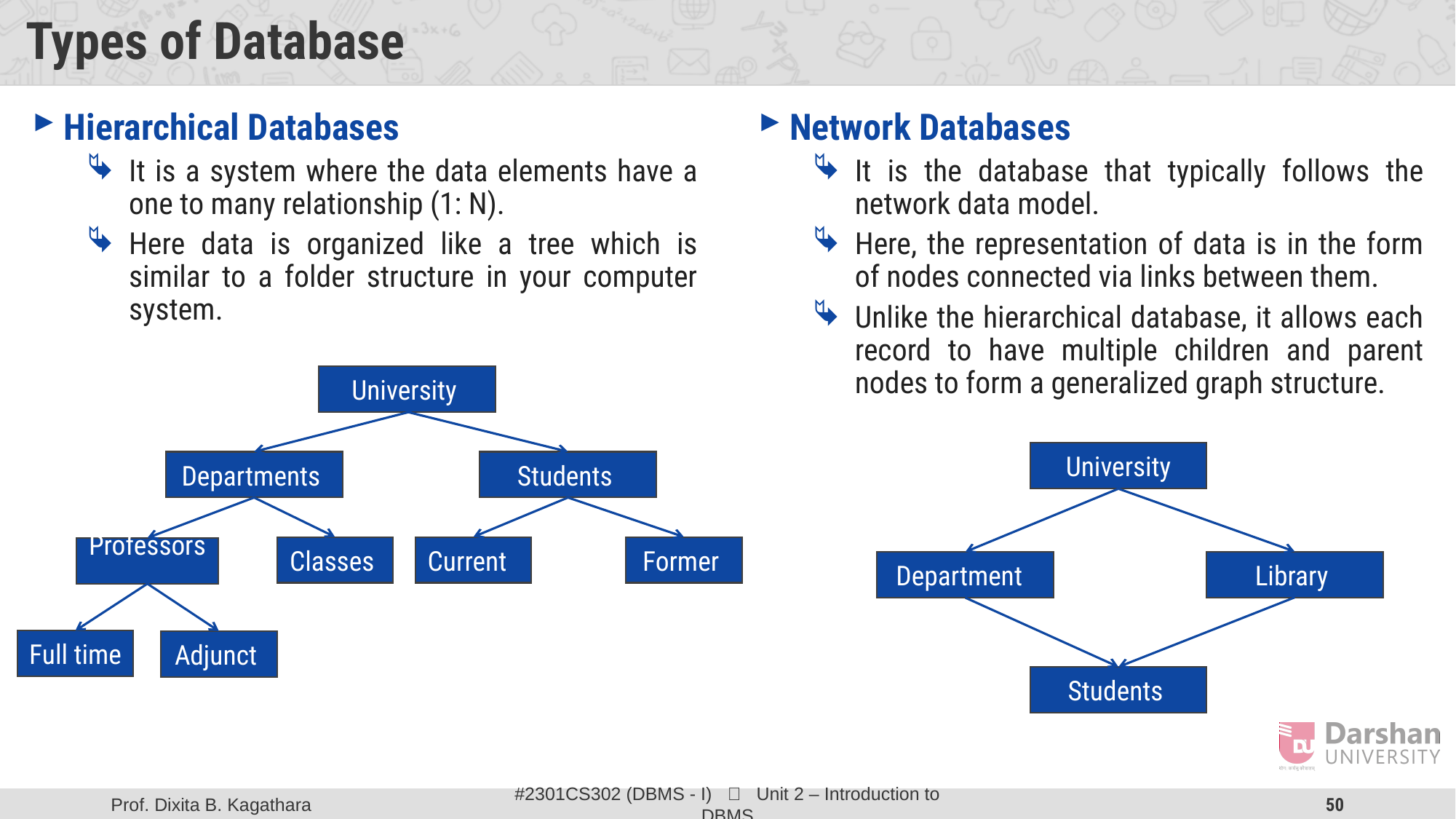

# Types of Database
Hierarchical Databases
It is a system where the data elements have a one to many relationship (1: N).
Here data is organized like a tree which is similar to a folder structure in your computer system.

Network Databases
It is the database that typically follows the network data model.
Here, the representation of data is in the form of nodes connected via links between them.
Unlike the hierarchical database, it allows each record to have multiple children and parent nodes to form a generalized graph structure.
University
University
Departments
Students
Classes
Current
Former
Professors
Library
Department
Full time
Adjunct
Students